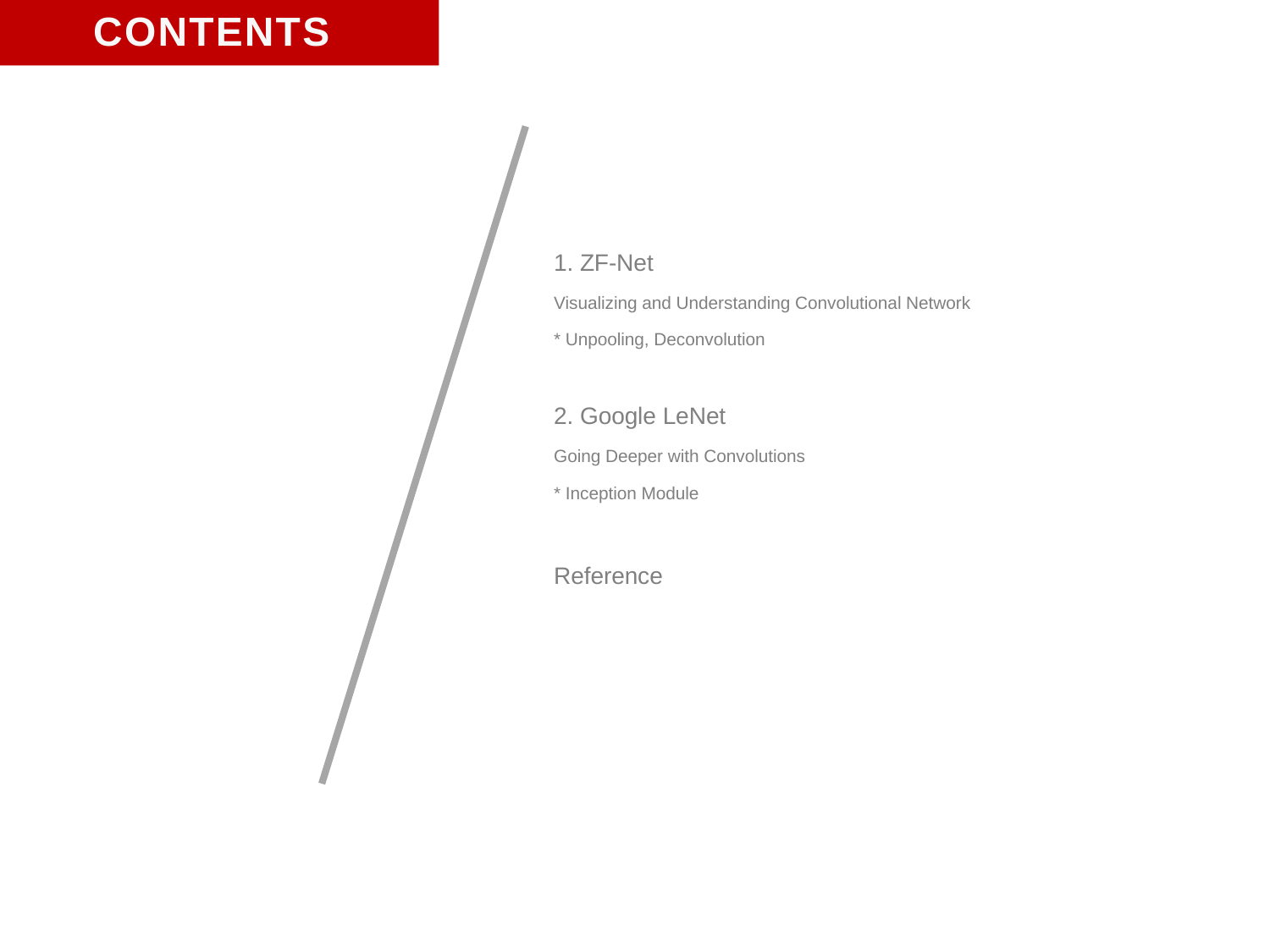

# CONTENTS
1. ZF-Net
Visualizing and Understanding Convolutional Network
* Unpooling, Deconvolution

2. Google LeNet
Going Deeper with Convolutions
* Inception Module

Reference